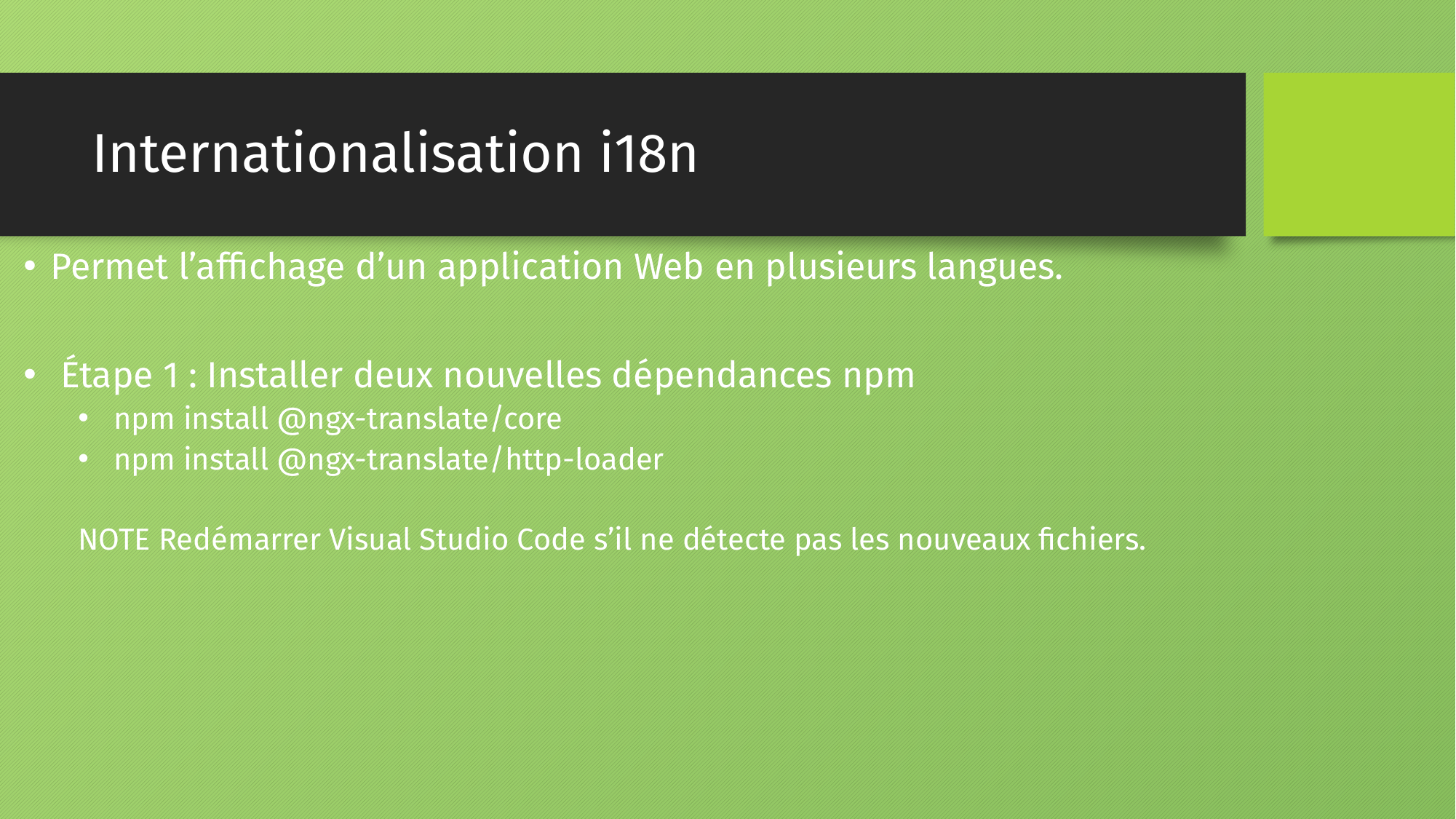

# Internationalisation i18n
Permet l’affichage d’un application Web en plusieurs langues.

 Étape 1 : Installer deux nouvelles dépendances npm
 npm install @ngx-translate/core
 npm install @ngx-translate/http-loader

NOTE Redémarrer Visual Studio Code s’il ne détecte pas les nouveaux fichiers.